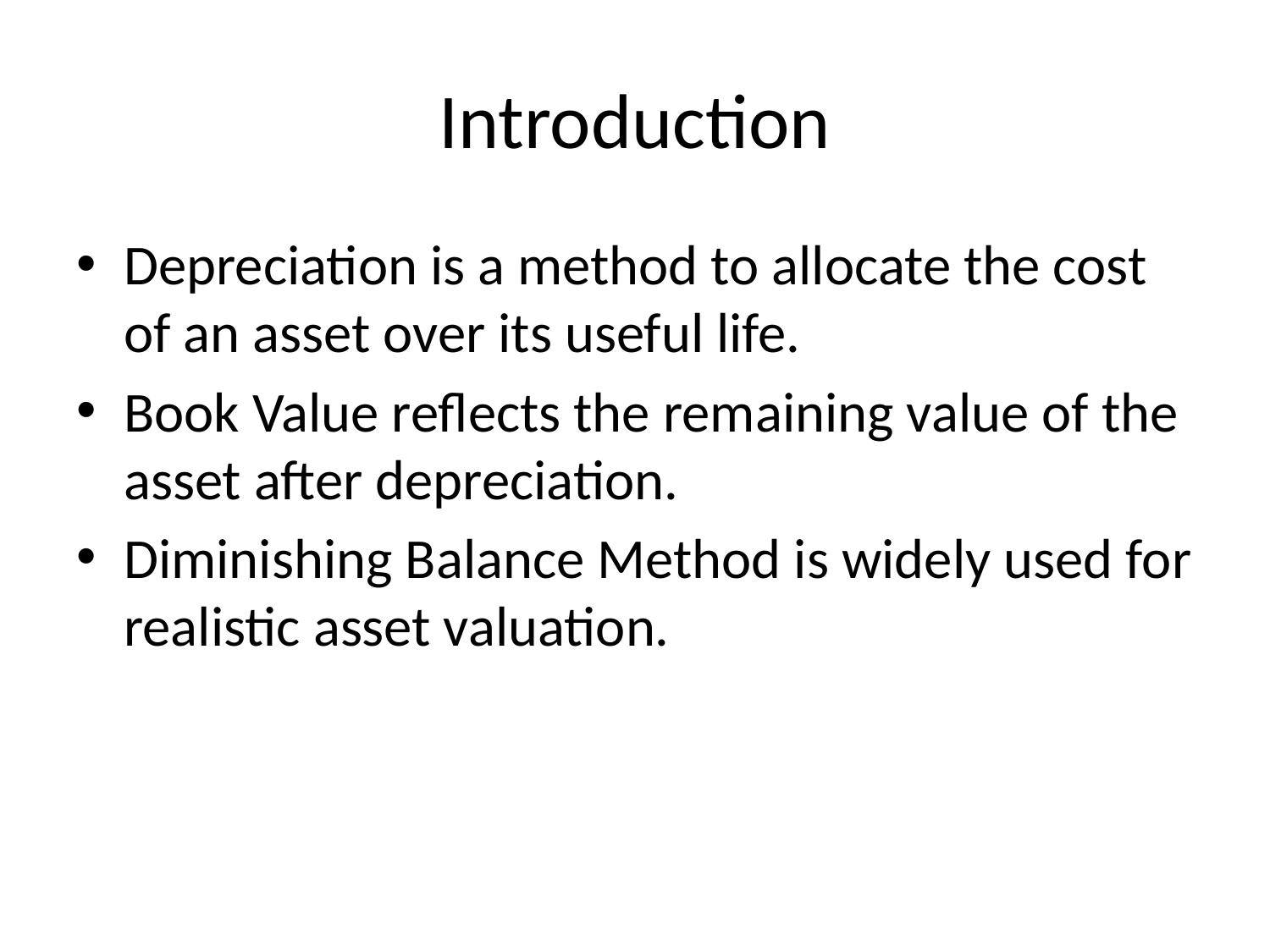

# Introduction
Depreciation is a method to allocate the cost of an asset over its useful life.
Book Value reflects the remaining value of the asset after depreciation.
Diminishing Balance Method is widely used for realistic asset valuation.